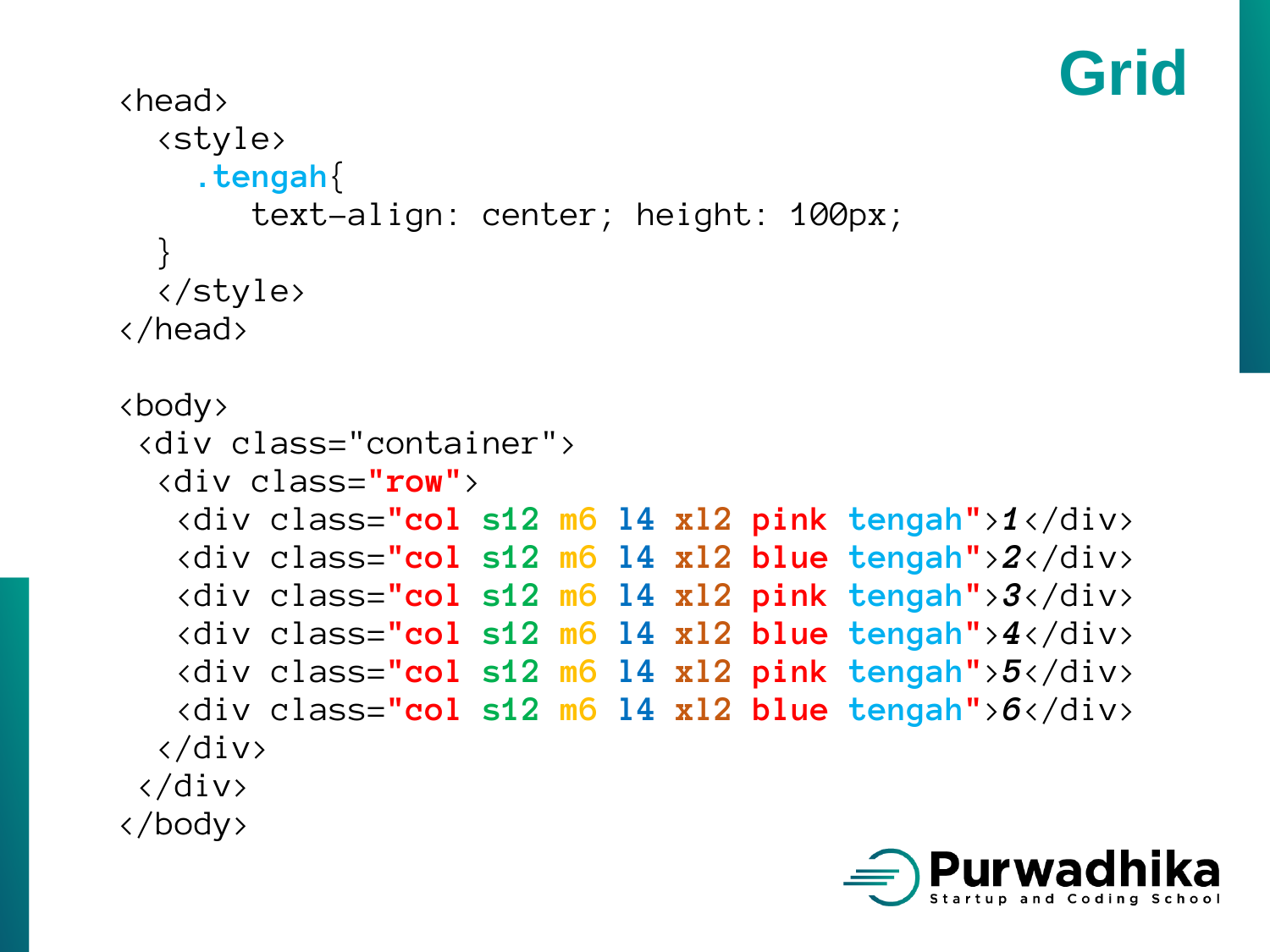

Grid
<head>
  <style>
    .tengah{
       text-align: center; height: 100px;
  }
  </style>
</head>

<body>
 <div class="container">
  <div class="row">
   <div class="col s12 m6 l4 xl2 pink tengah">1</div>
   <div class="col s12 m6 l4 xl2 blue tengah">2</div>
   <div class="col s12 m6 l4 xl2 pink tengah">3</div>
   <div class="col s12 m6 l4 xl2 blue tengah">4</div>
   <div class="col s12 m6 l4 xl2 pink tengah">5</div>
   <div class="col s12 m6 l4 xl2 blue tengah">6</div>
  </div>
 </div>
</body>